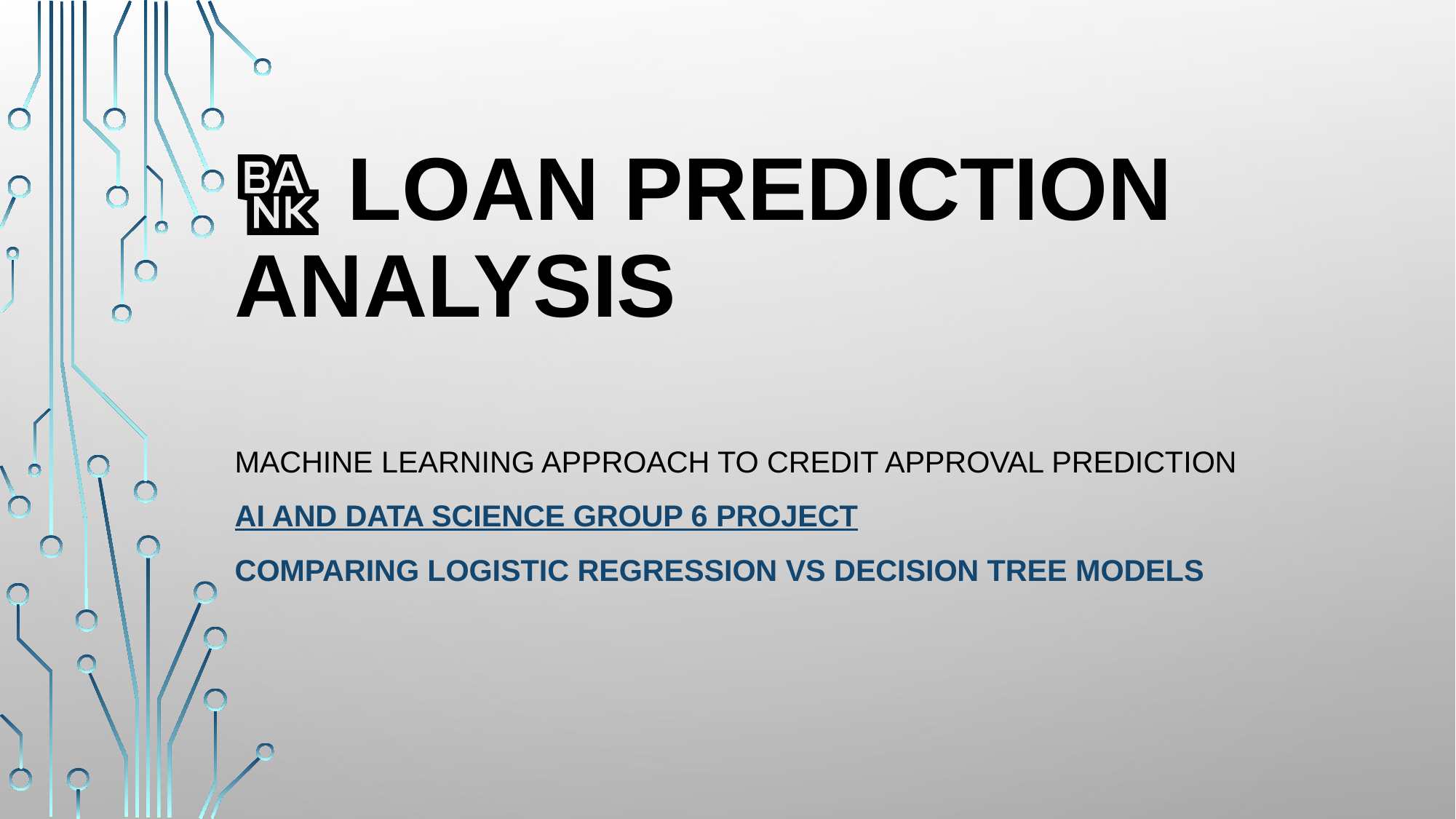

# 🏦 Loan Prediction Analysis
Machine Learning Approach to Credit Approval Prediction
AI And Data Science group 6 Project
Comparing Logistic Regression vs Decision Tree Models